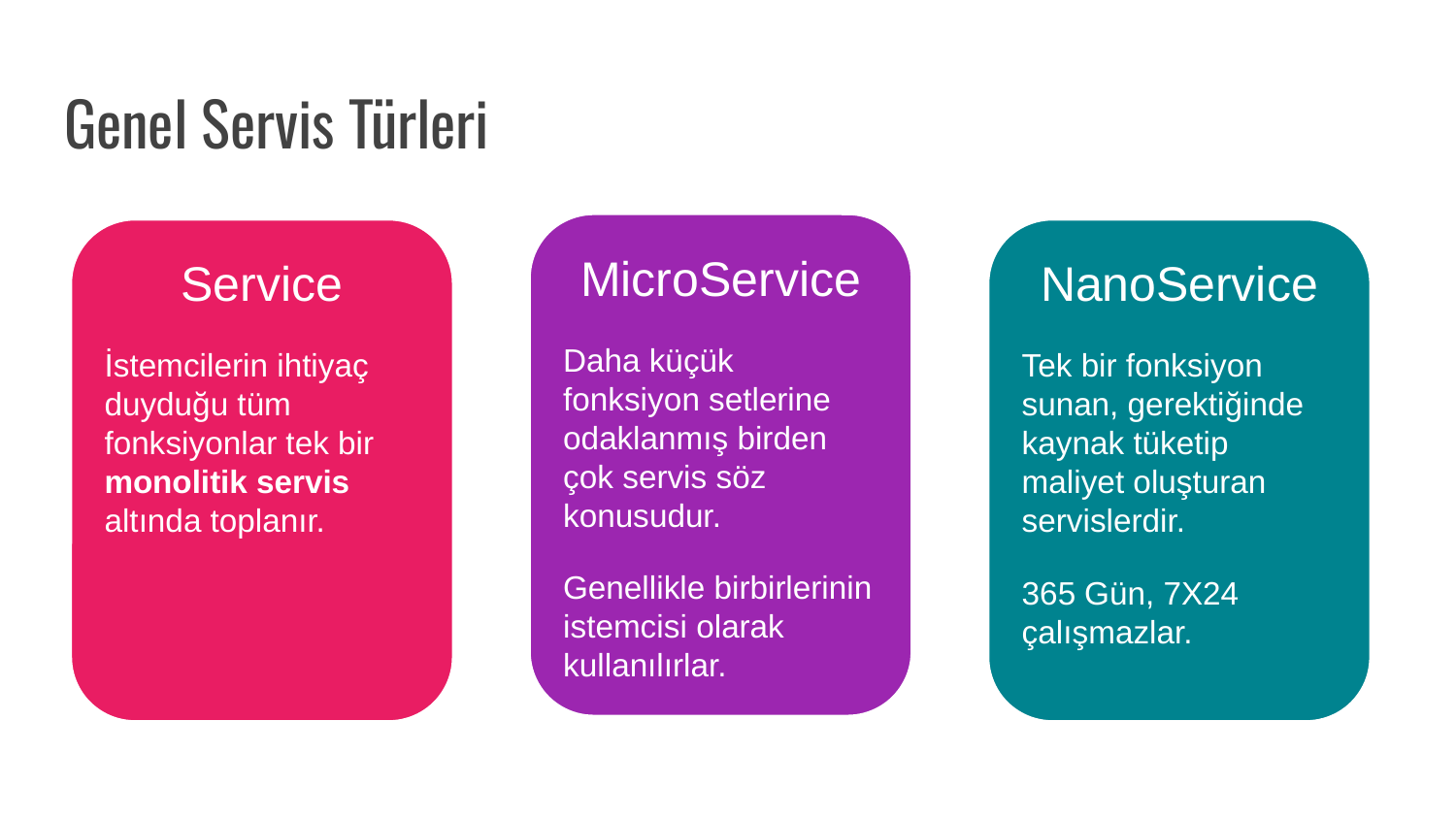

# Genel Servis Türleri
MicroService

Daha küçük fonksiyon setlerine odaklanmış birden çok servis söz konusudur.

Genellikle birbirlerinin istemcisi olarak kullanılırlar.
Service

İstemcilerin ihtiyaç duyduğu tüm fonksiyonlar tek bir monolitik servis altında toplanır.
NanoService

Tek bir fonksiyon sunan, gerektiğinde kaynak tüketip maliyet oluşturan servislerdir.

365 Gün, 7X24 çalışmazlar.